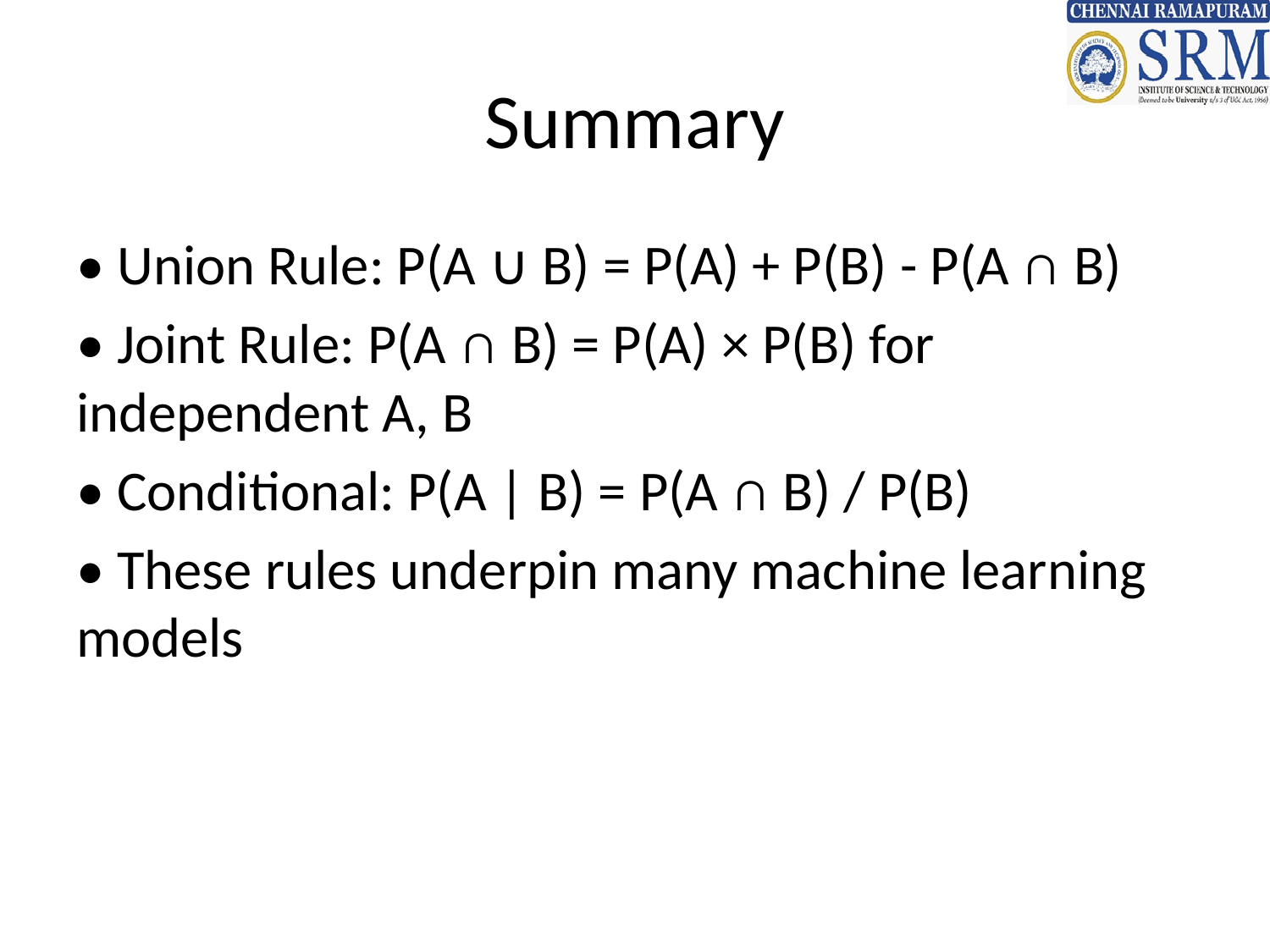

# Summary
• Union Rule: P(A ∪ B) = P(A) + P(B) - P(A ∩ B)
• Joint Rule: P(A ∩ B) = P(A) × P(B) for independent A, B
• Conditional: P(A | B) = P(A ∩ B) / P(B)
• These rules underpin many machine learning models